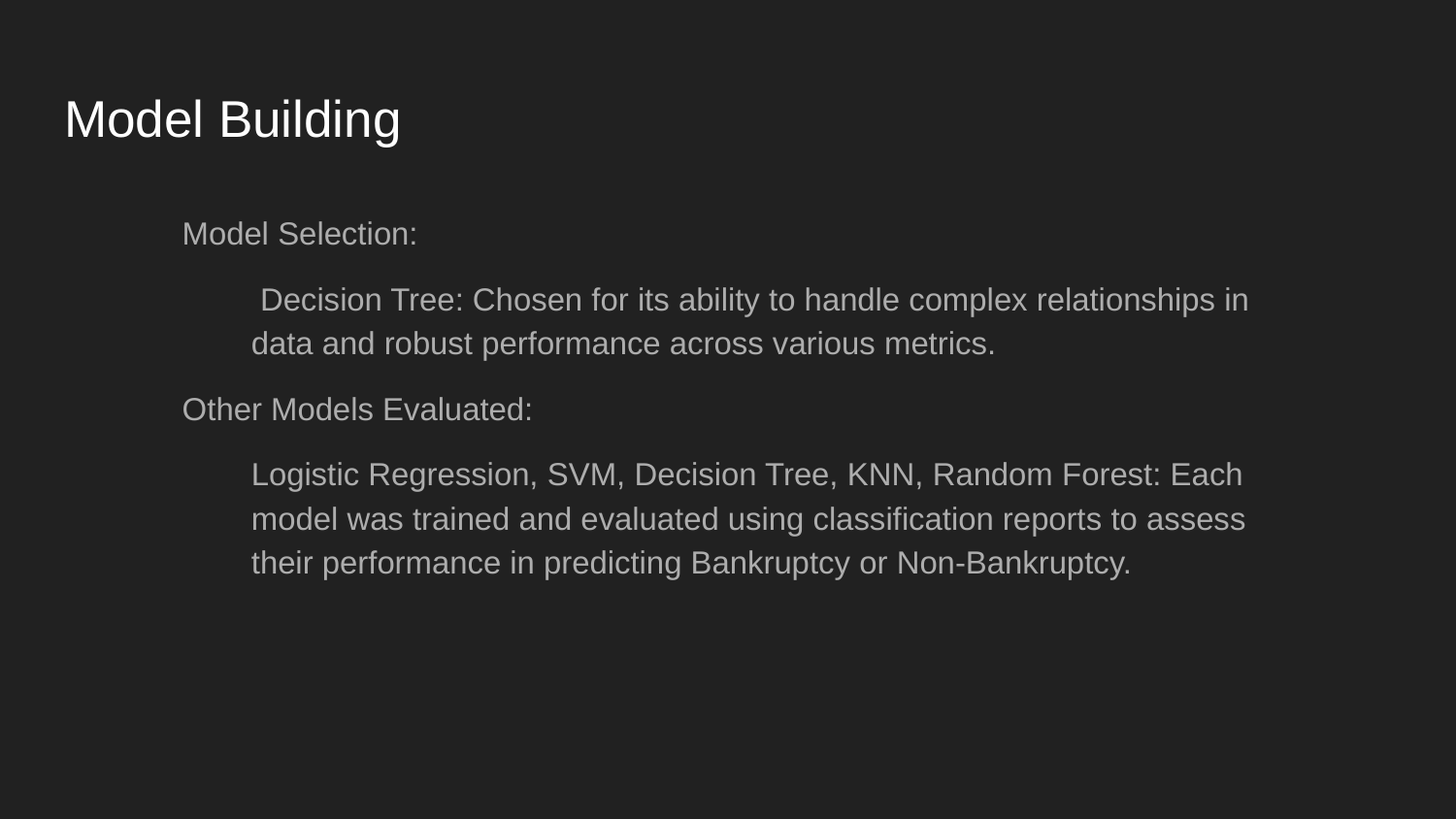

# Model Building
Model Selection:
 Decision Tree: Chosen for its ability to handle complex relationships in data and robust performance across various metrics.
Other Models Evaluated:
Logistic Regression, SVM, Decision Tree, KNN, Random Forest: Each model was trained and evaluated using classification reports to assess their performance in predicting Bankruptcy or Non-Bankruptcy.